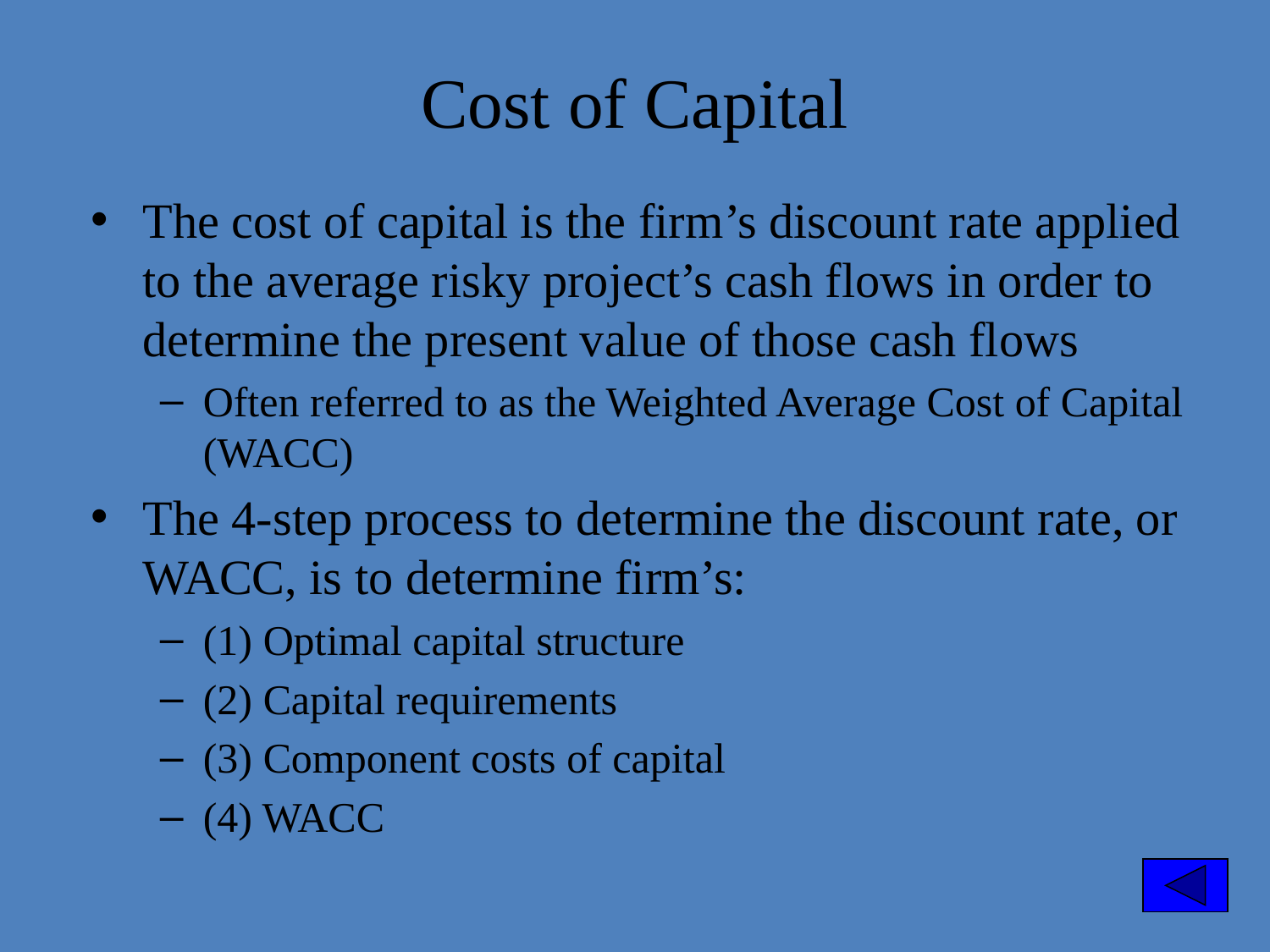

Cost of Capital
The cost of capital is the firm’s discount rate applied to the average risky project’s cash flows in order to determine the present value of those cash flows
Often referred to as the Weighted Average Cost of Capital (WACC)
The 4-step process to determine the discount rate, or WACC, is to determine firm’s:
(1) Optimal capital structure
(2) Capital requirements
(3) Component costs of capital
(4) WACC